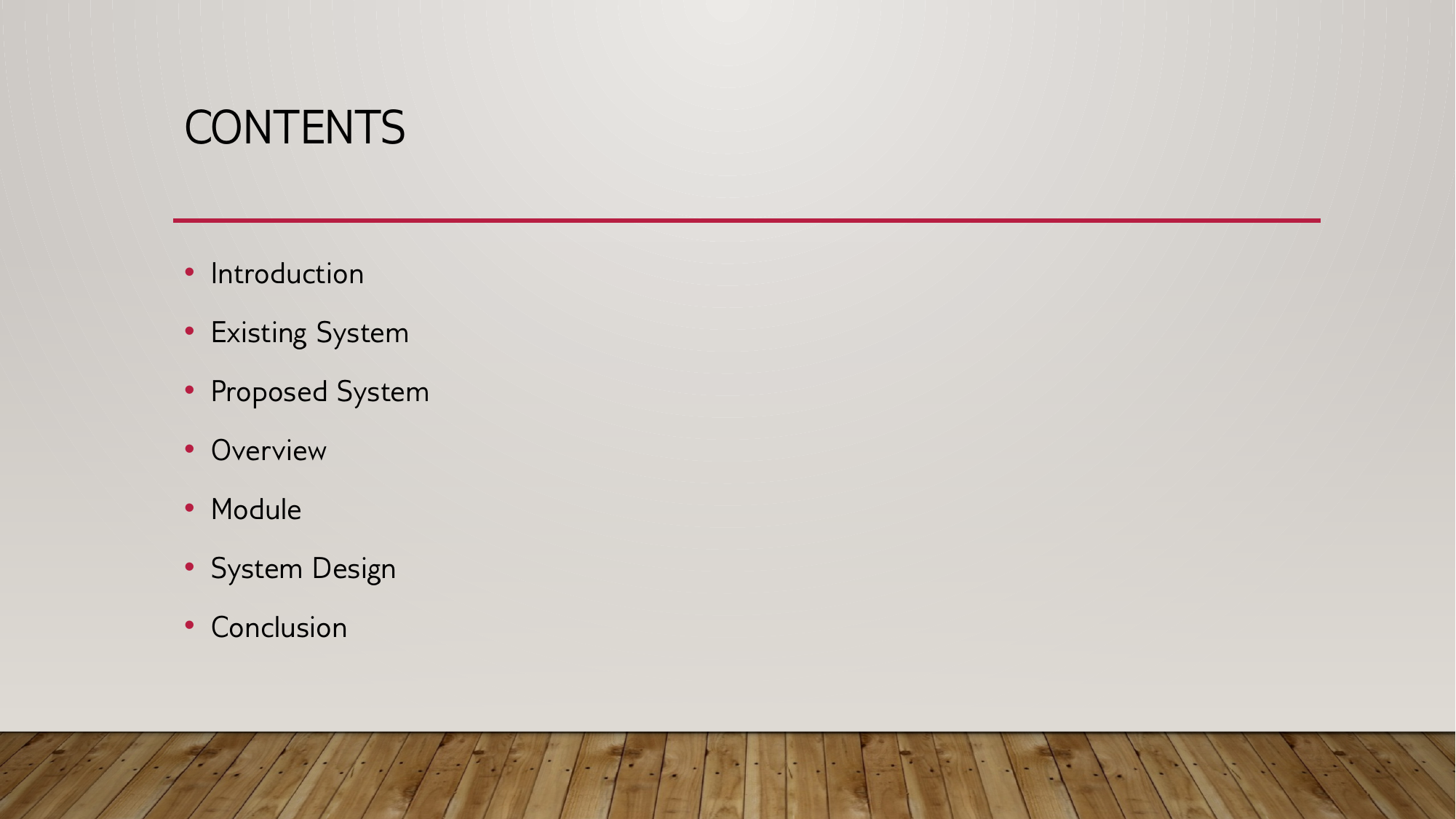

# CONTENTS
Introduction
Existing System
Proposed System
Overview
Module
System Design
Conclusion